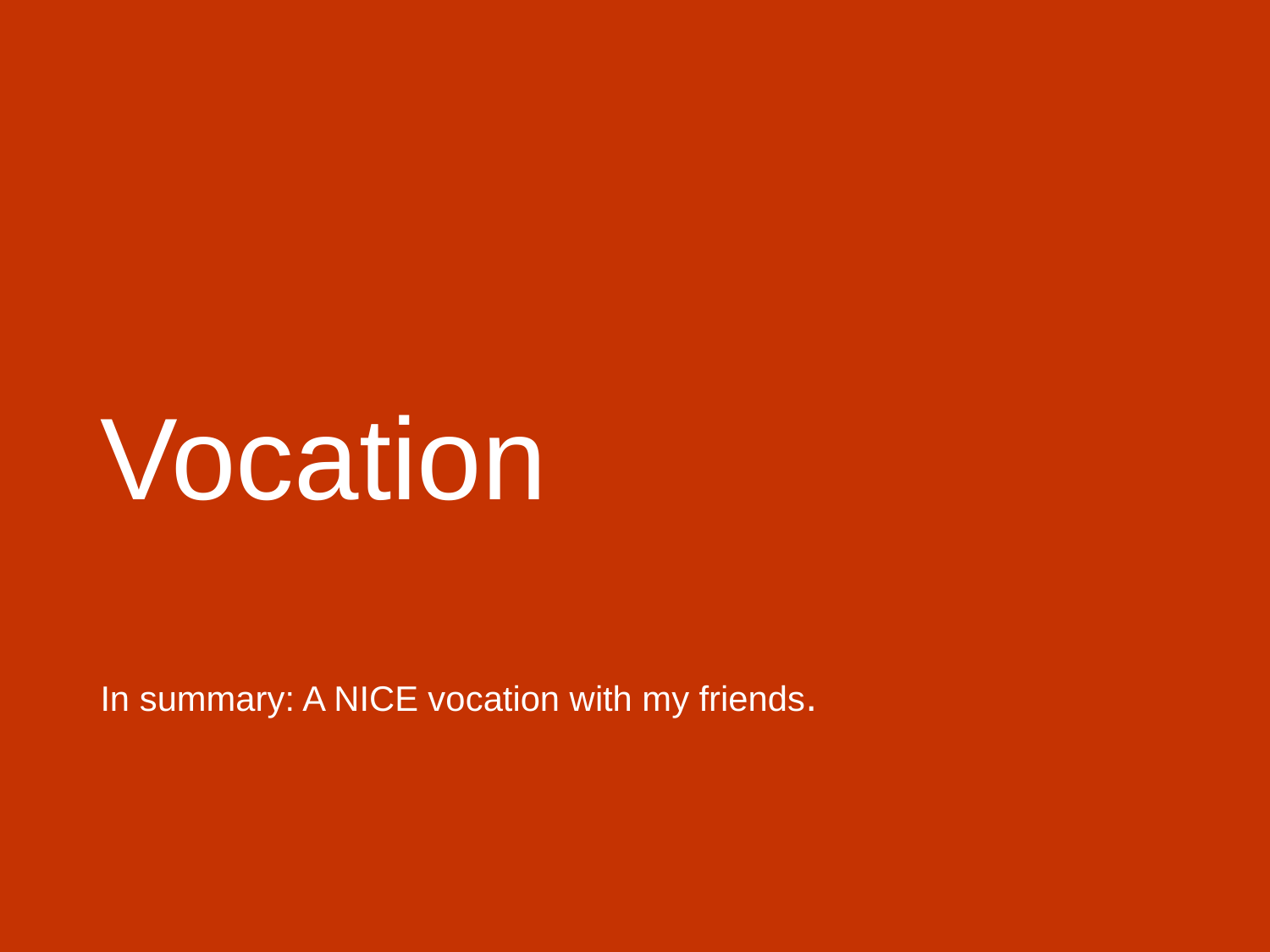

# Vocation
In summary: A NICE vocation with my friends.